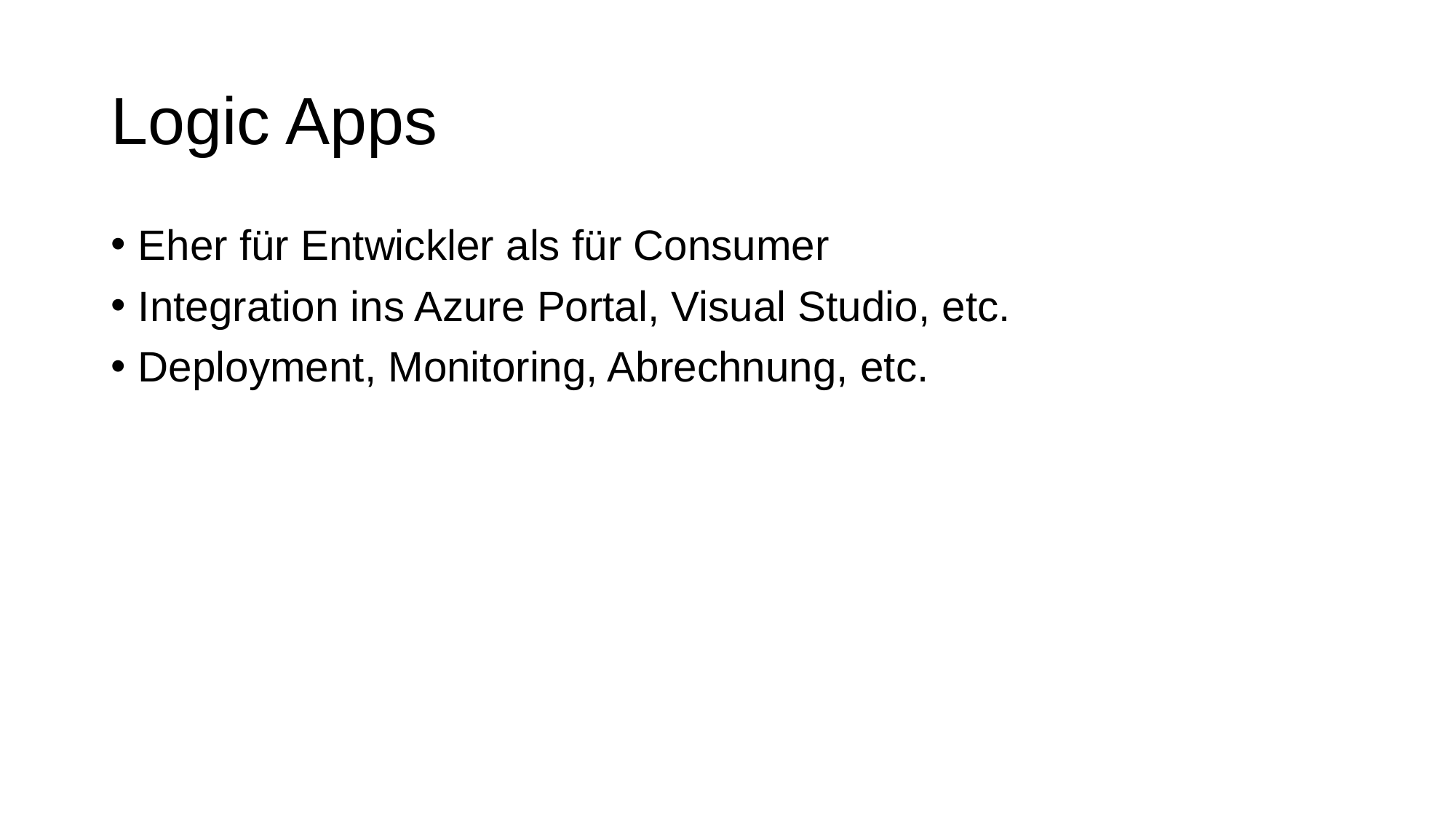

# Logic Apps
Eher für Entwickler als für Consumer
Integration ins Azure Portal, Visual Studio, etc.
Deployment, Monitoring, Abrechnung, etc.